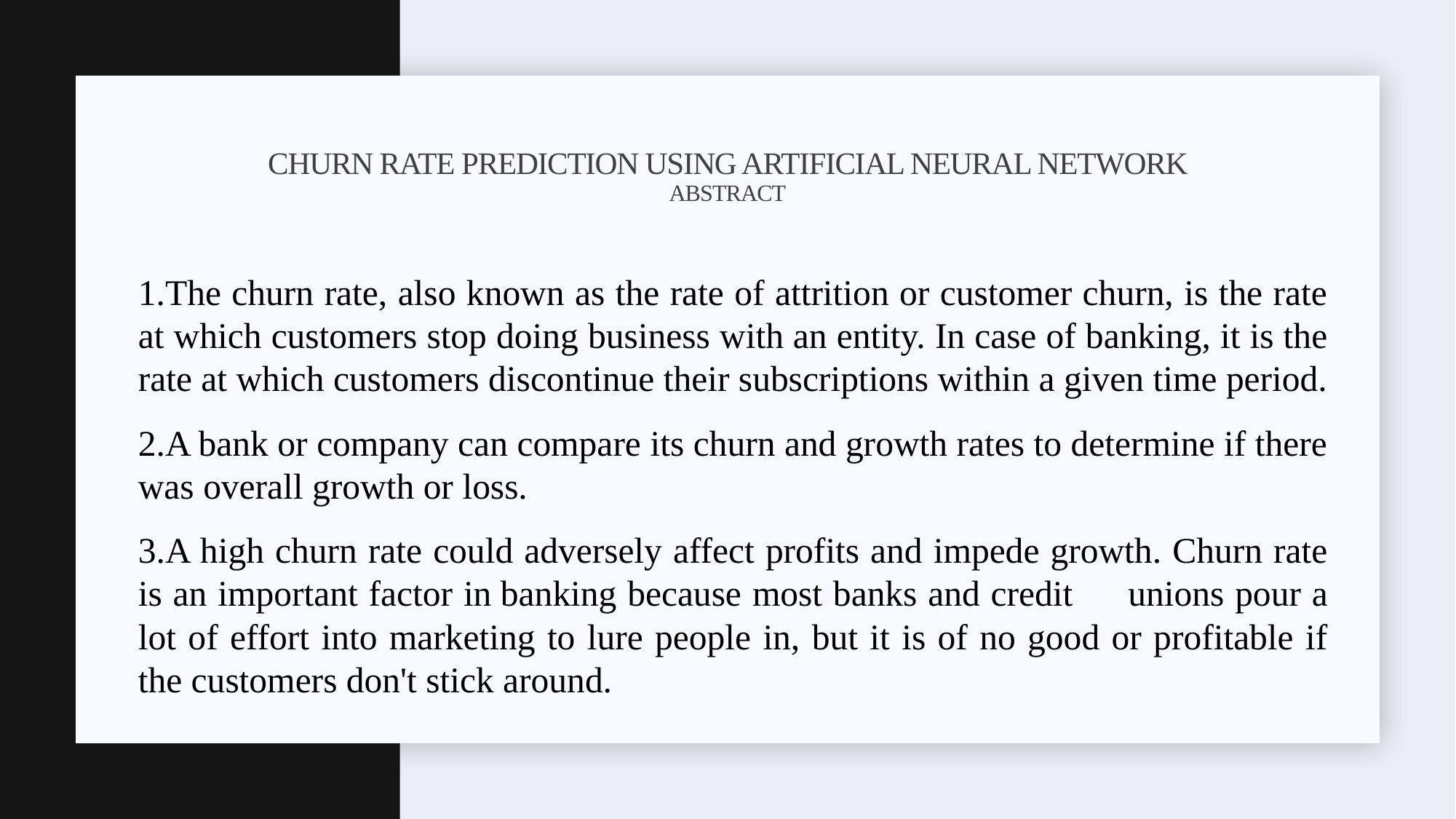

# Churn Rate prediction using Artificial Neural Network abstract

1.The churn rate, also known as the rate of attrition or customer churn, is the rate at which customers stop doing business with an entity. In case of banking, it is the rate at which customers discontinue their subscriptions within a given time period.
2.A bank or company can compare its churn and growth rates to determine if there was overall growth or loss.
3.A high churn rate could adversely affect profits and impede growth. Churn rate is an important factor in banking because most banks and credit 	unions pour a lot of effort into marketing to lure people in, but it is of no good or profitable if the customers don't stick around.